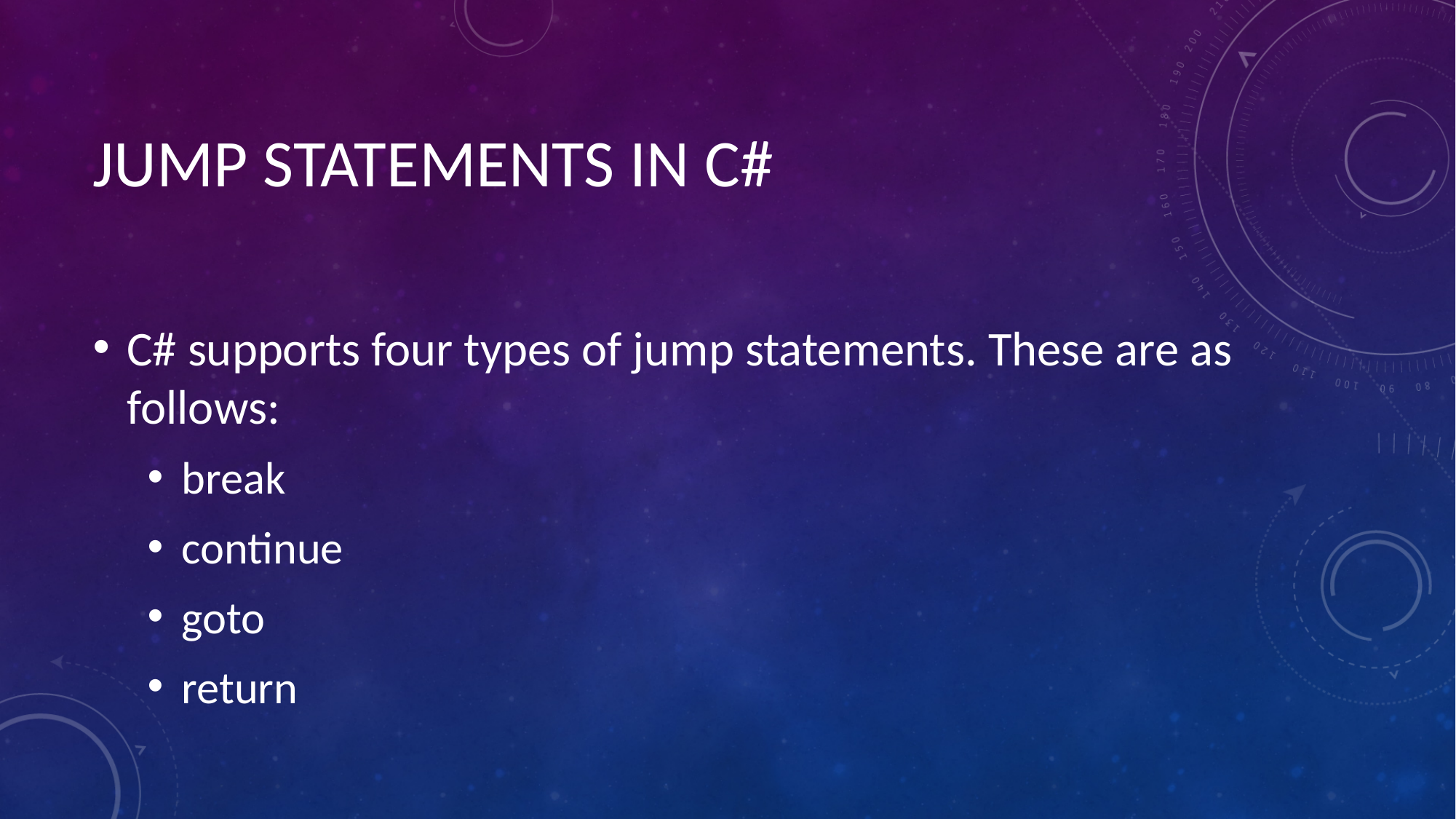

# Jump Statements in C#
C# supports four types of jump statements. These are as follows:
break
continue
goto
return